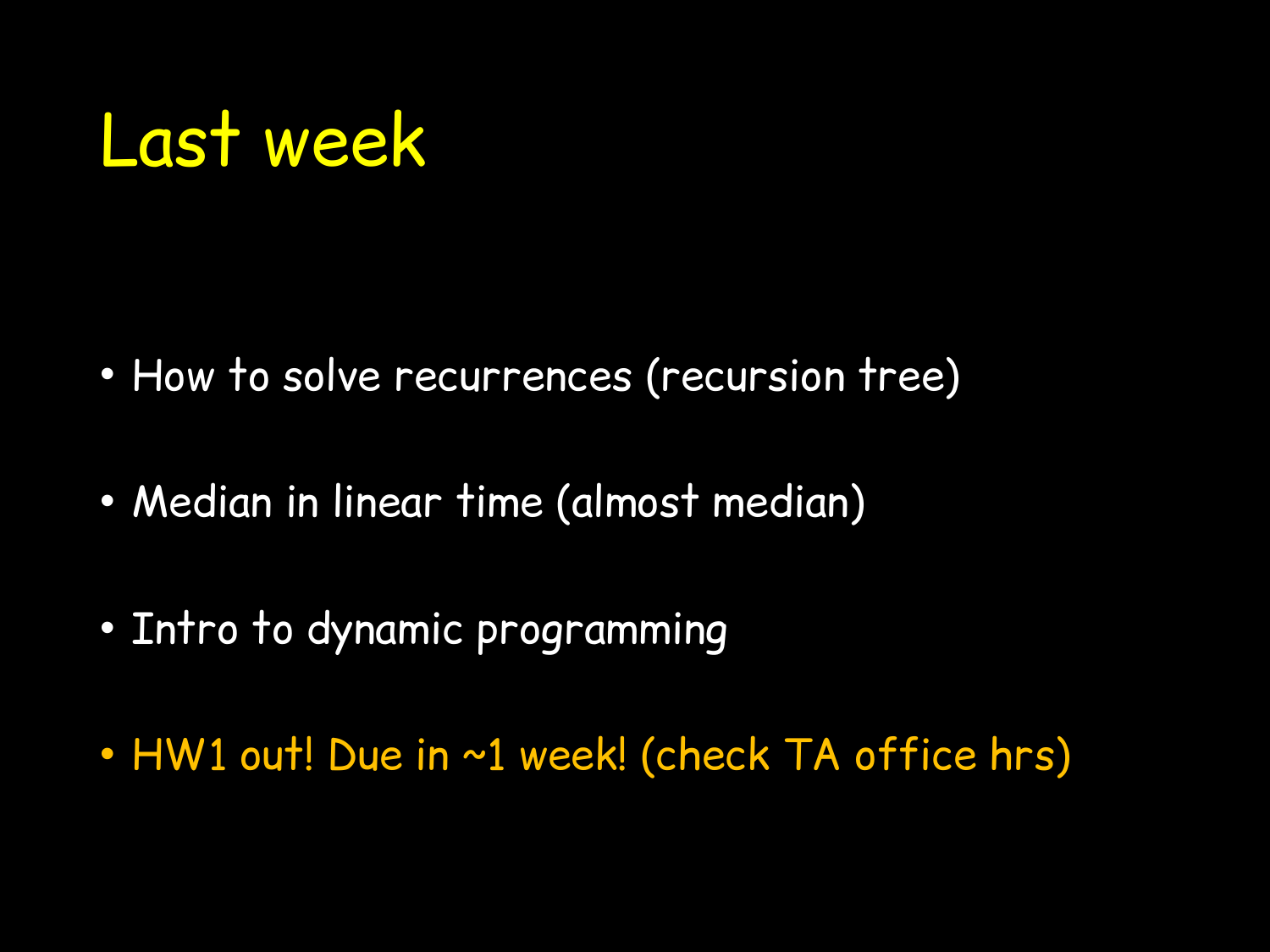

# Last week

How to solve recurrences (recursion tree)

Median in linear time (almost median)

Intro to dynamic programming

HW1 out! Due in ~1 week! (check TA office hrs)